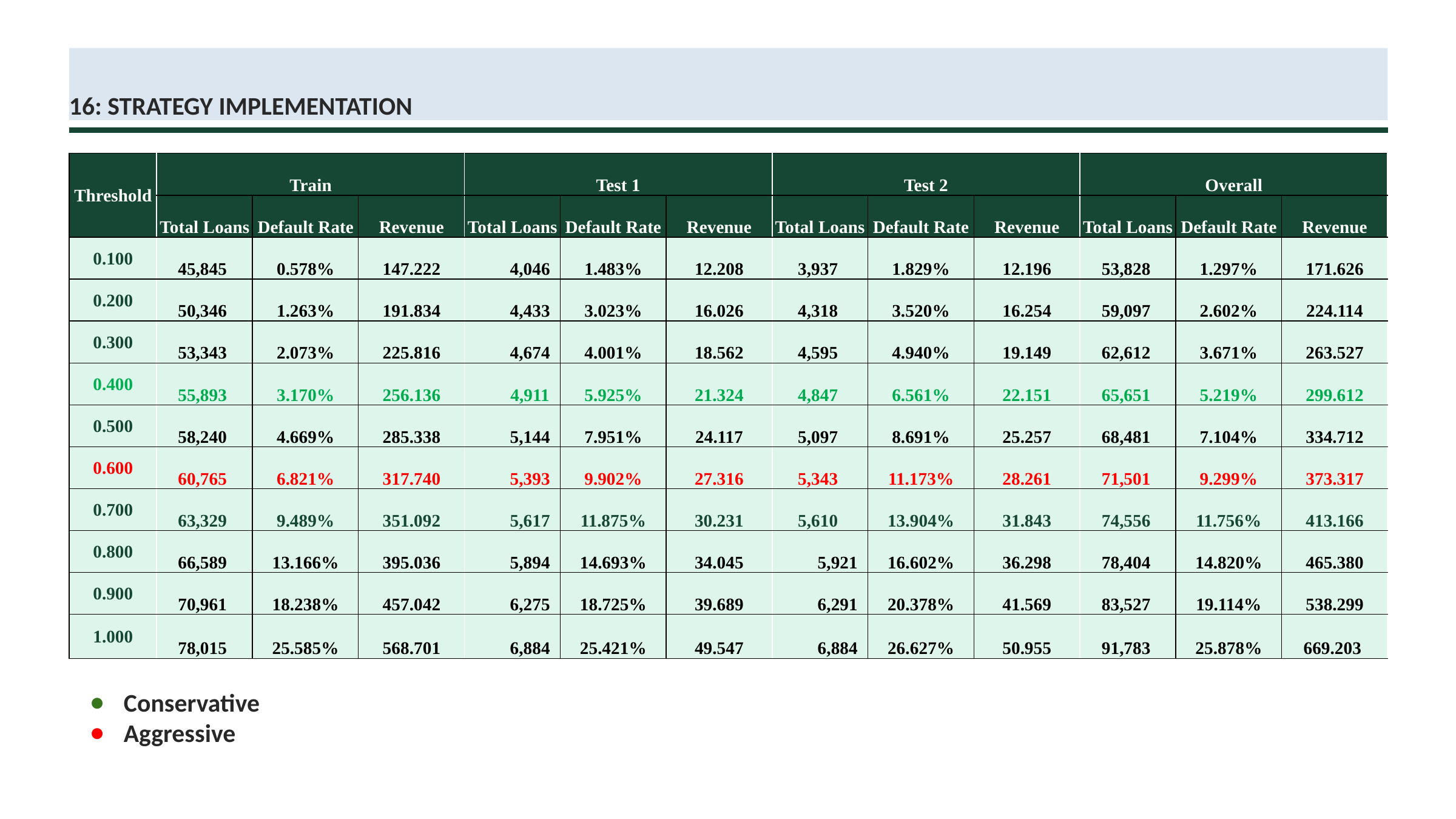

# 16: STRATEGY IMPLEMENTATION
| Threshold | Train |  |  | Test 1 |  |  | Test 2 |  |  | Overall |  |  |
| --- | --- | --- | --- | --- | --- | --- | --- | --- | --- | --- | --- | --- |
|  | Total Loans | Default Rate | Revenue | Total Loans | Default Rate | Revenue | Total Loans | Default Rate | Revenue | Total Loans | Default Rate | Revenue |
| 0.100 | 45,845 | 0.578% | 147.222 | 4,046 | 1.483% | 12.208 | 3,937 | 1.829% | 12.196 | 53,828 | 1.297% | 171.626 |
| 0.200 | 50,346 | 1.263% | 191.834 | 4,433 | 3.023% | 16.026 | 4,318 | 3.520% | 16.254 | 59,097 | 2.602% | 224.114 |
| 0.300 | 53,343 | 2.073% | 225.816 | 4,674 | 4.001% | 18.562 | 4,595 | 4.940% | 19.149 | 62,612 | 3.671% | 263.527 |
| 0.400 | 55,893 | 3.170% | 256.136 | 4,911 | 5.925% | 21.324 | 4,847 | 6.561% | 22.151 | 65,651 | 5.219% | 299.612 |
| 0.500 | 58,240 | 4.669% | 285.338 | 5,144 | 7.951% | 24.117 | 5,097 | 8.691% | 25.257 | 68,481 | 7.104% | 334.712 |
| 0.600 | 60,765 | 6.821% | 317.740 | 5,393 | 9.902% | 27.316 | 5,343 | 11.173% | 28.261 | 71,501 | 9.299% | 373.317 |
| 0.700 | 63,329 | 9.489% | 351.092 | 5,617 | 11.875% | 30.231 | 5,610 | 13.904% | 31.843 | 74,556 | 11.756% | 413.166 |
| 0.800 | 66,589 | 13.166% | 395.036 | 5,894 | 14.693% | 34.045 | 5,921 | 16.602% | 36.298 | 78,404 | 14.820% | 465.380 |
| 0.900 | 70,961 | 18.238% | 457.042 | 6,275 | 18.725% | 39.689 | 6,291 | 20.378% | 41.569 | 83,527 | 19.114% | 538.299 |
| 1.000 | 78,015 | 25.585% | 568.701 | 6,884 | 25.421% | 49.547 | 6,884 | 26.627% | 50.955 | 91,783 | 25.878% | 669.203 |
Conservative
Aggressive